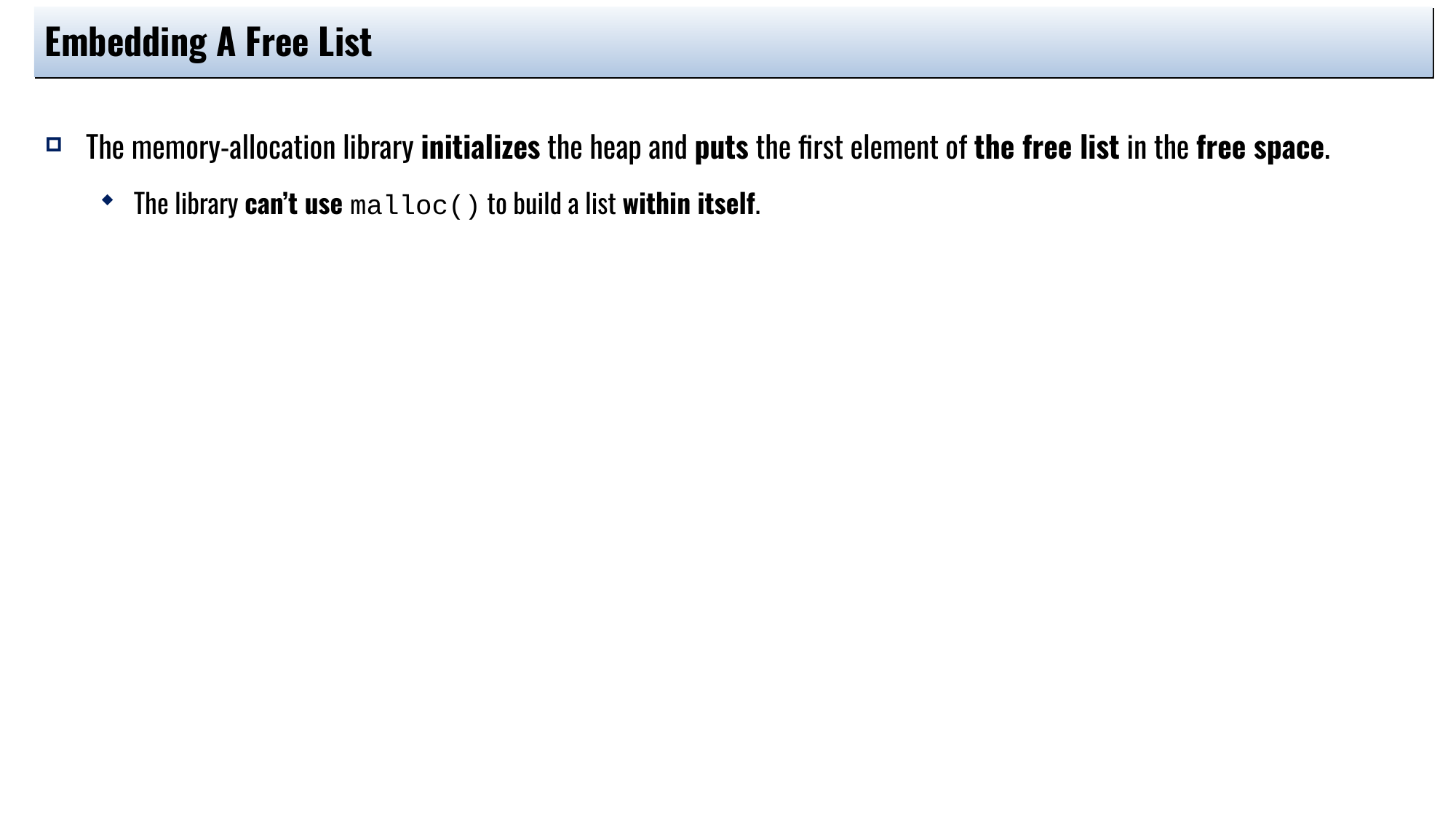

# Embedding A Free List
The memory-allocation library initializes the heap and puts the first element of the free list in the free space.
The library can’t use malloc() to build a list within itself.